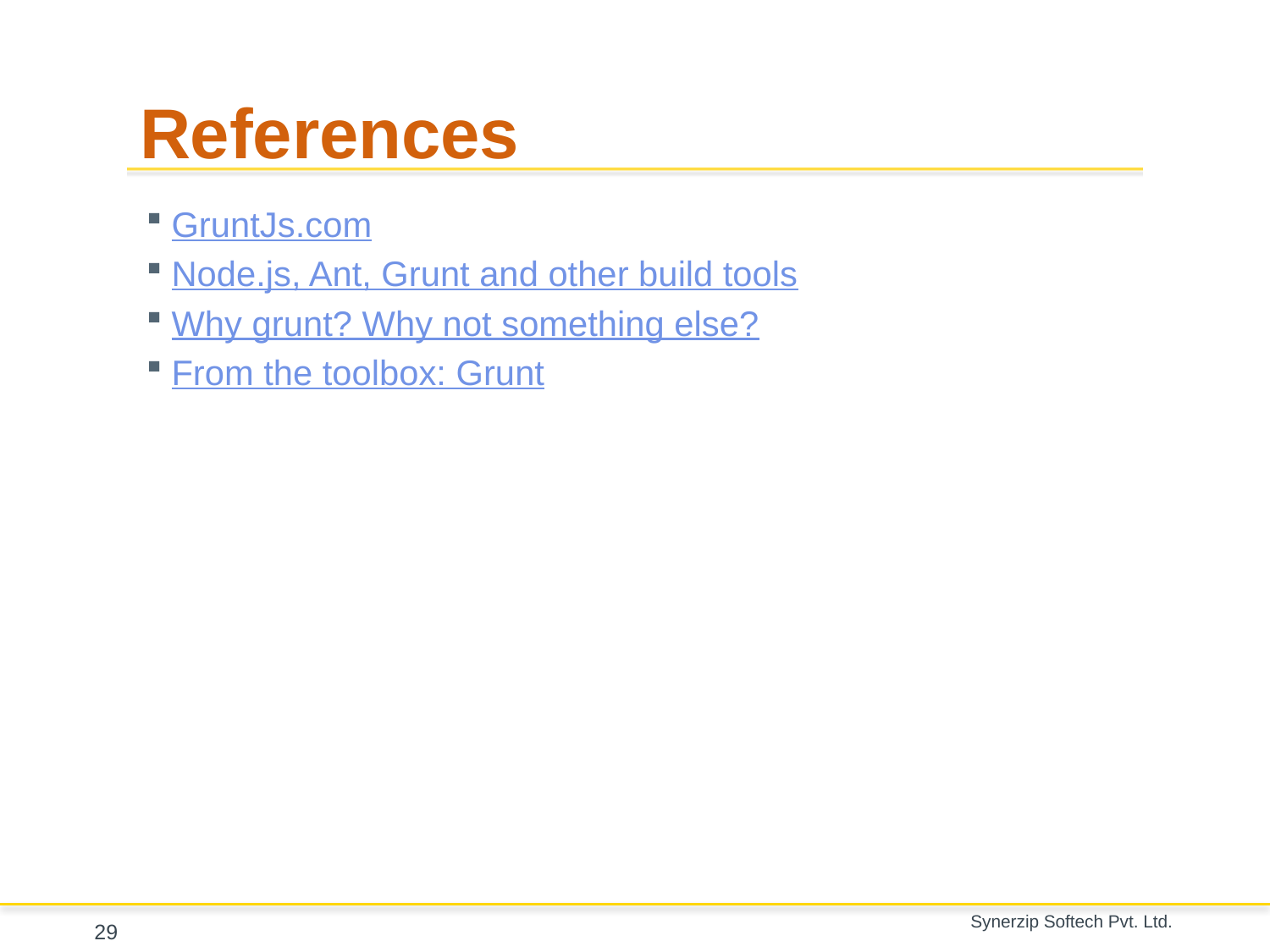

# References
GruntJs.com
Node.js, Ant, Grunt and other build tools
Why grunt? Why not something else?
From the toolbox: Grunt
29
Synerzip Softech Pvt. Ltd.